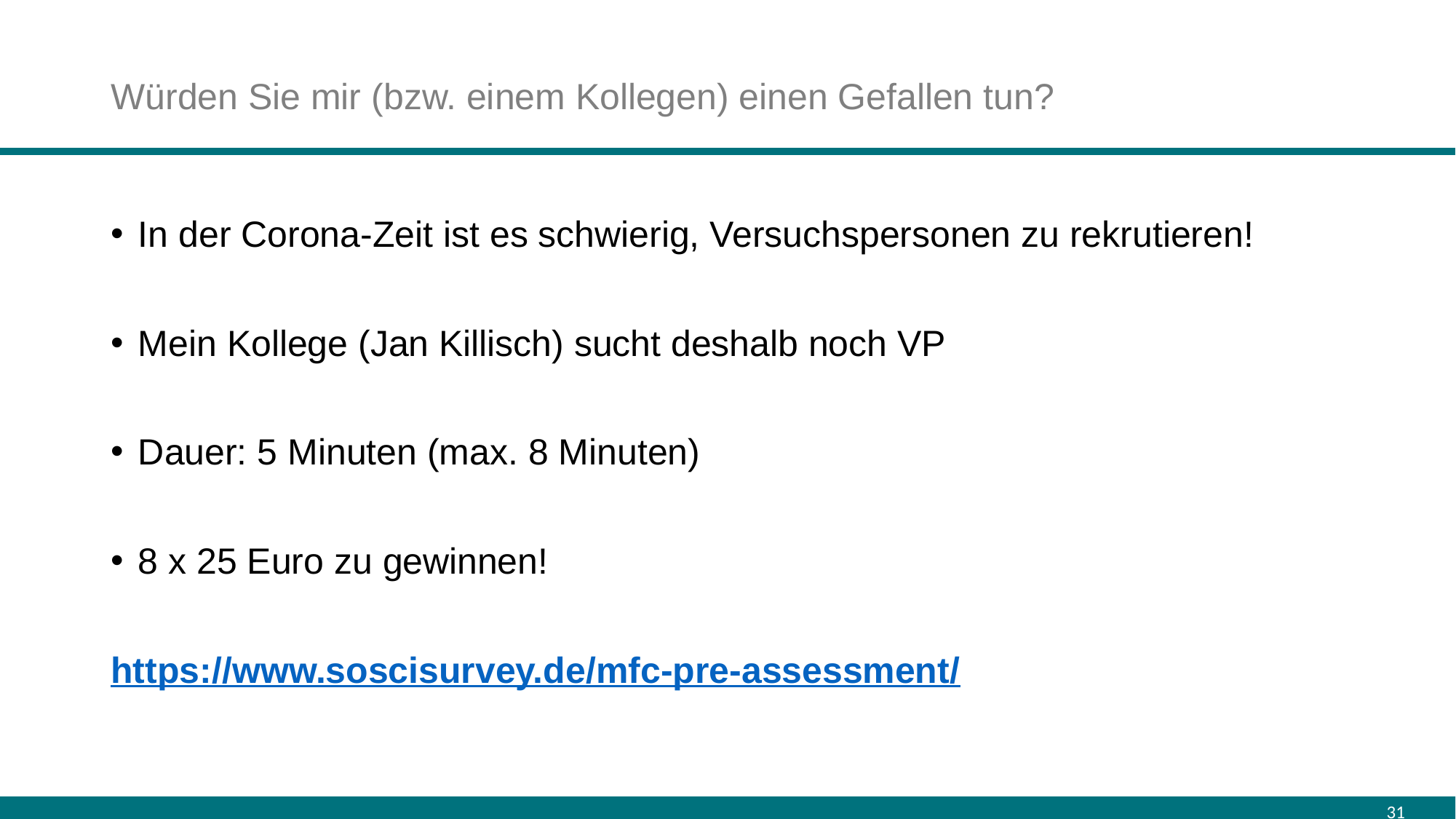

# Würden Sie mir (bzw. einem Kollegen) einen Gefallen tun?

In der Corona-Zeit ist es schwierig, Versuchspersonen zu rekrutieren!

Mein Kollege (Jan Killisch) sucht deshalb noch VP

Dauer: 5 Minuten (max. 8 Minuten)

8 x 25 Euro zu gewinnen!

https://www.soscisurvey.de/mfc-pre-assessment/
31